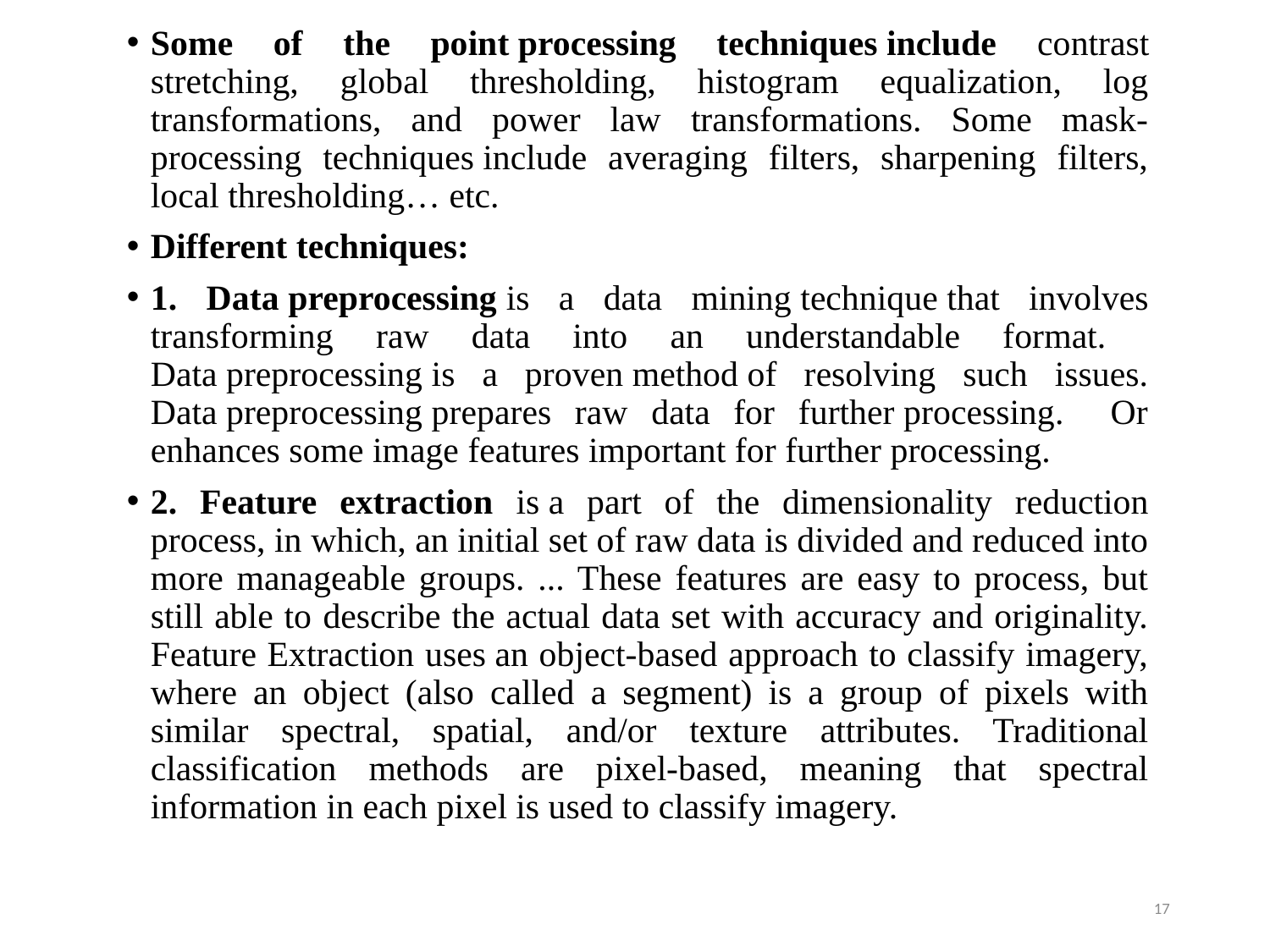

Some of the point processing techniques include contrast stretching, global thresholding, histogram equalization, log transformations, and power law transformations. Some mask-processing techniques include averaging filters, sharpening filters, local thresholding… etc.
Different techniques:
1. Data preprocessing is a data mining technique that involves transforming raw data into an understandable format.  Data preprocessing is a proven method of resolving such issues. Data preprocessing prepares raw data for further processing.  Or enhances some image features important for further processing.
2. Feature extraction is a part of the dimensionality reduction process, in which, an initial set of raw data is divided and reduced into more manageable groups. ... These features are easy to process, but still able to describe the actual data set with accuracy and originality. Feature Extraction uses an object-based approach to classify imagery, where an object (also called a segment) is a group of pixels with similar spectral, spatial, and/or texture attributes. Traditional classification methods are pixel-based, meaning that spectral information in each pixel is used to classify imagery.
17